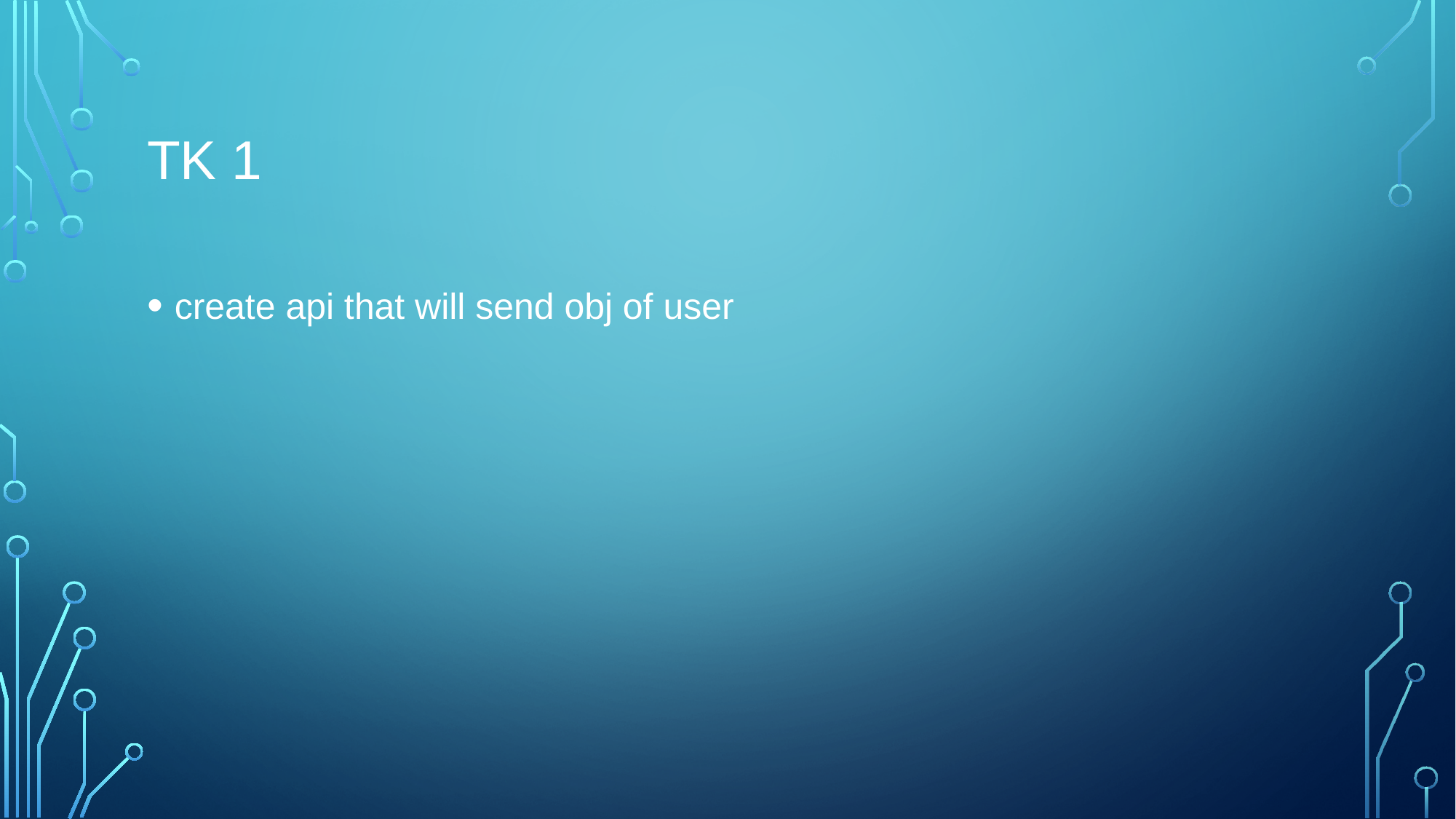

# TK 1
create api that will send obj of user